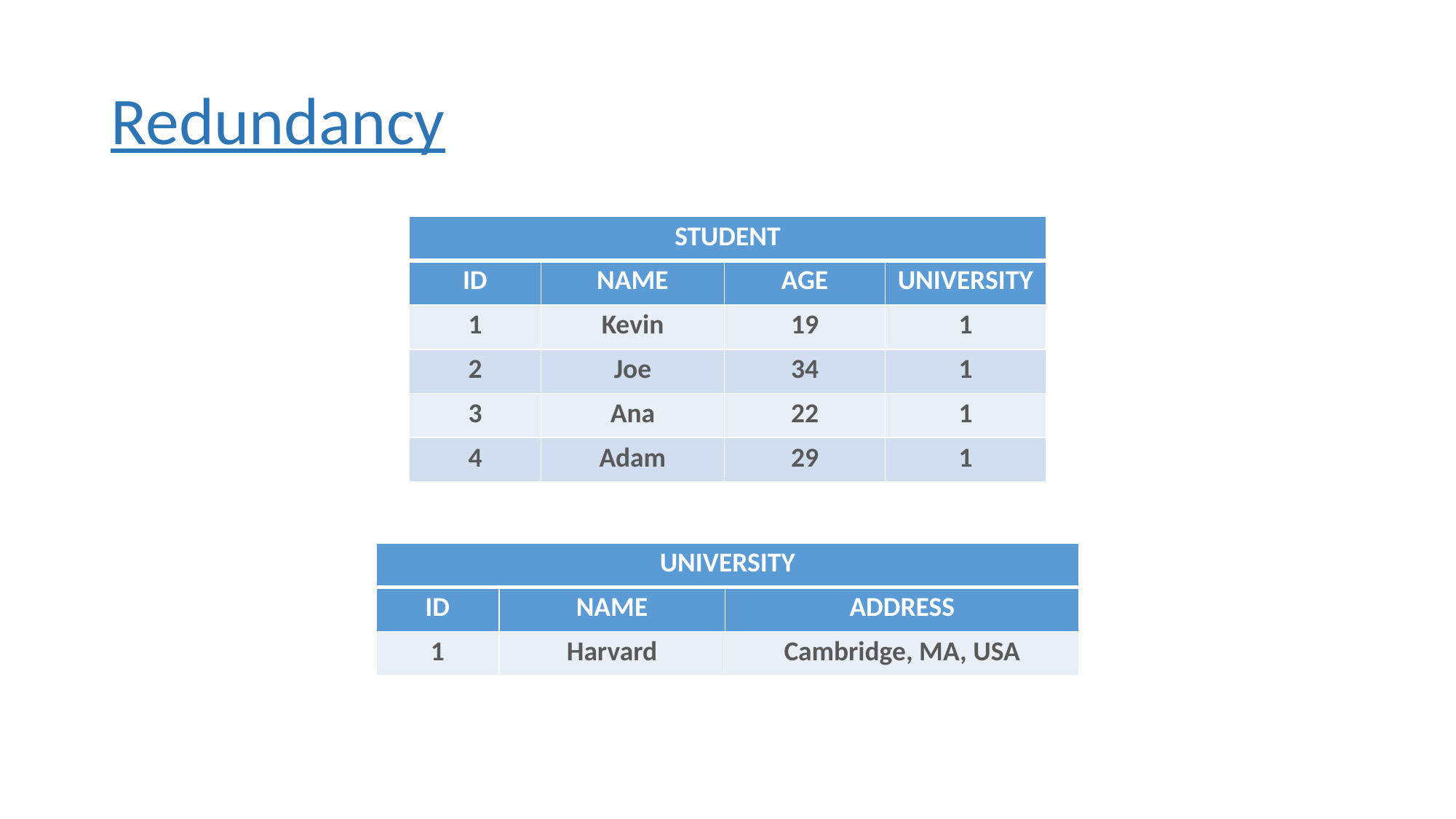

# Redundancy
| STUDENT |  |  |  |
| --- | --- | --- | --- |
| ID | NAME | AGE | UNIVERSITY |
| 1 | Kevin | 19 | 1 |
| 2 | Joe | 34 | 1 |
| 3 | Ana | 22 | 1 |
| 4 | Adam | 29 | 1 |
| UNIVERSITY |  |  |
| --- | --- | --- |
| ID | NAME | ADDRESS |
| 1 | Harvard | Cambridge, MA, USA |